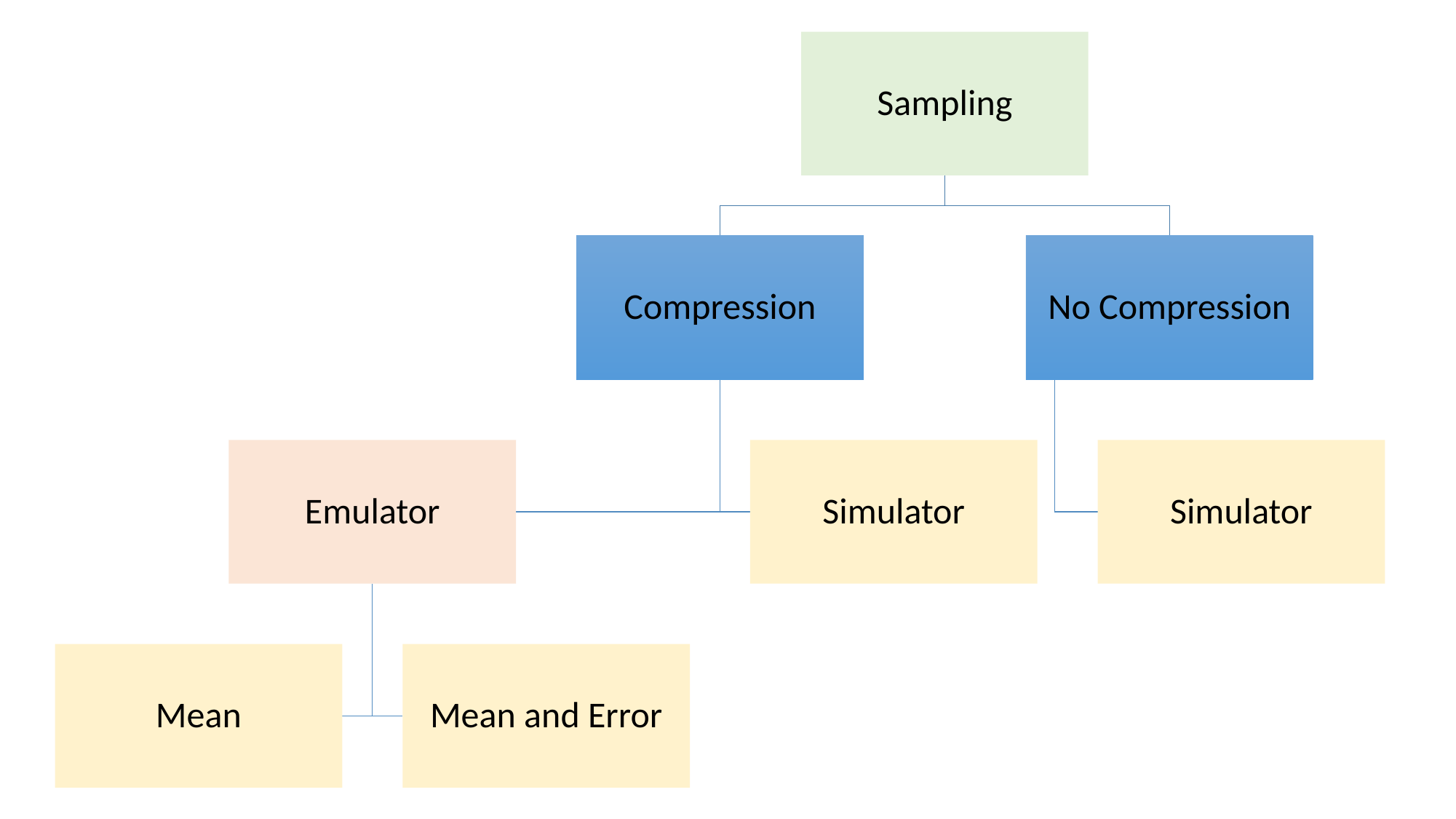

Sampling
Compression
Emulator
Mean
Mean and Error
Simulator
No Compression
Simulator